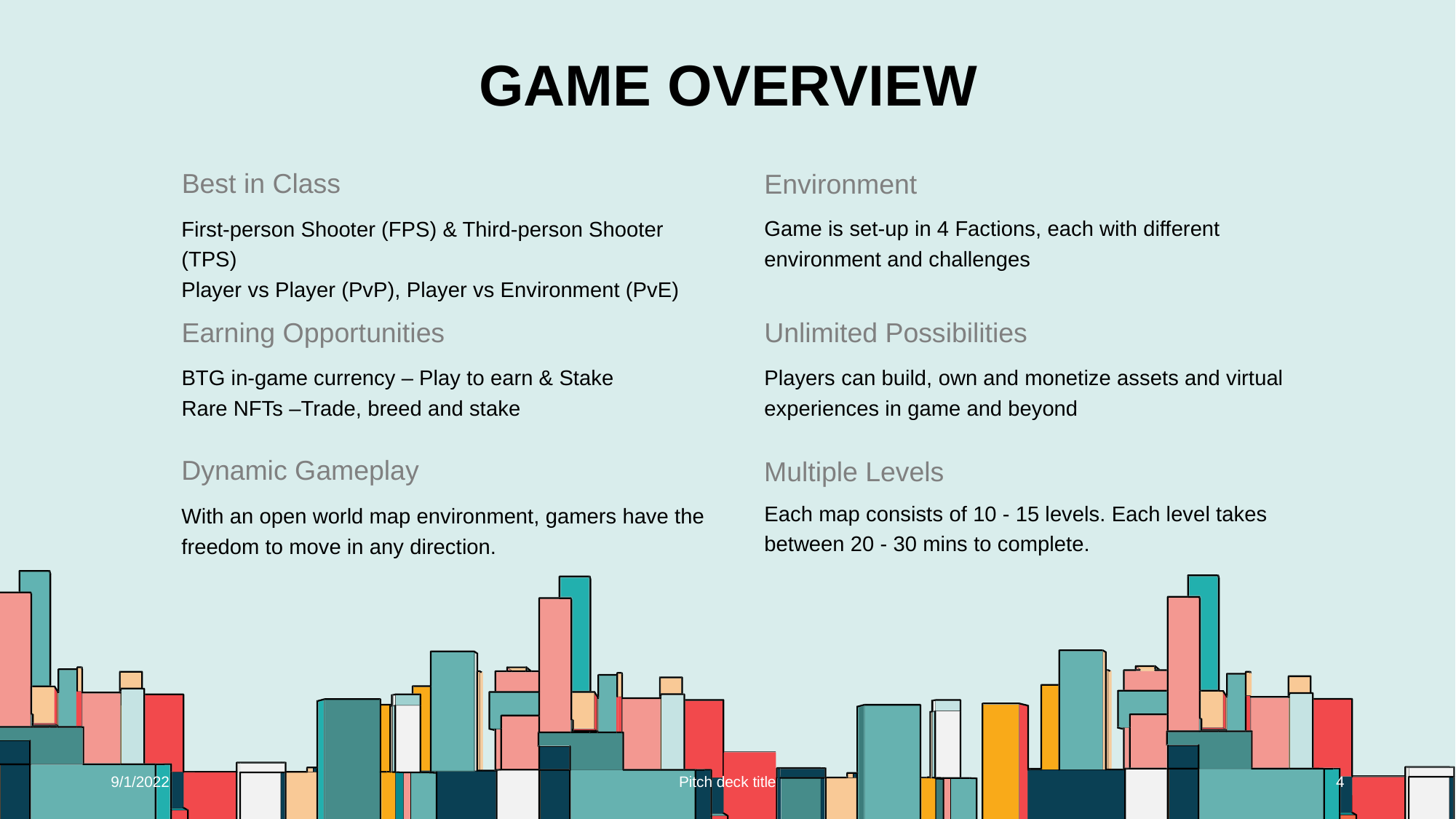

# Game Overview
Best in Class
Environment
Game is set-up in 4 Factions, each with different environment and challenges
First-person Shooter (FPS) & Third-person Shooter (TPS)
Player vs Player (PvP), Player vs Environment (PvE)
Earning Opportunities
Unlimited Possibilities
BTG in-game currency – Play to earn & Stake
Rare NFTs –Trade, breed and stake
Players can build, own and monetize assets and virtual experiences in game and beyond
Dynamic Gameplay
Multiple Levels
Each map consists of 10 - 15 levels. Each level takes between 20 - 30 mins to complete.
With an open world map environment, gamers have the freedom to move in any direction.
9/1/2022
Pitch deck title
4